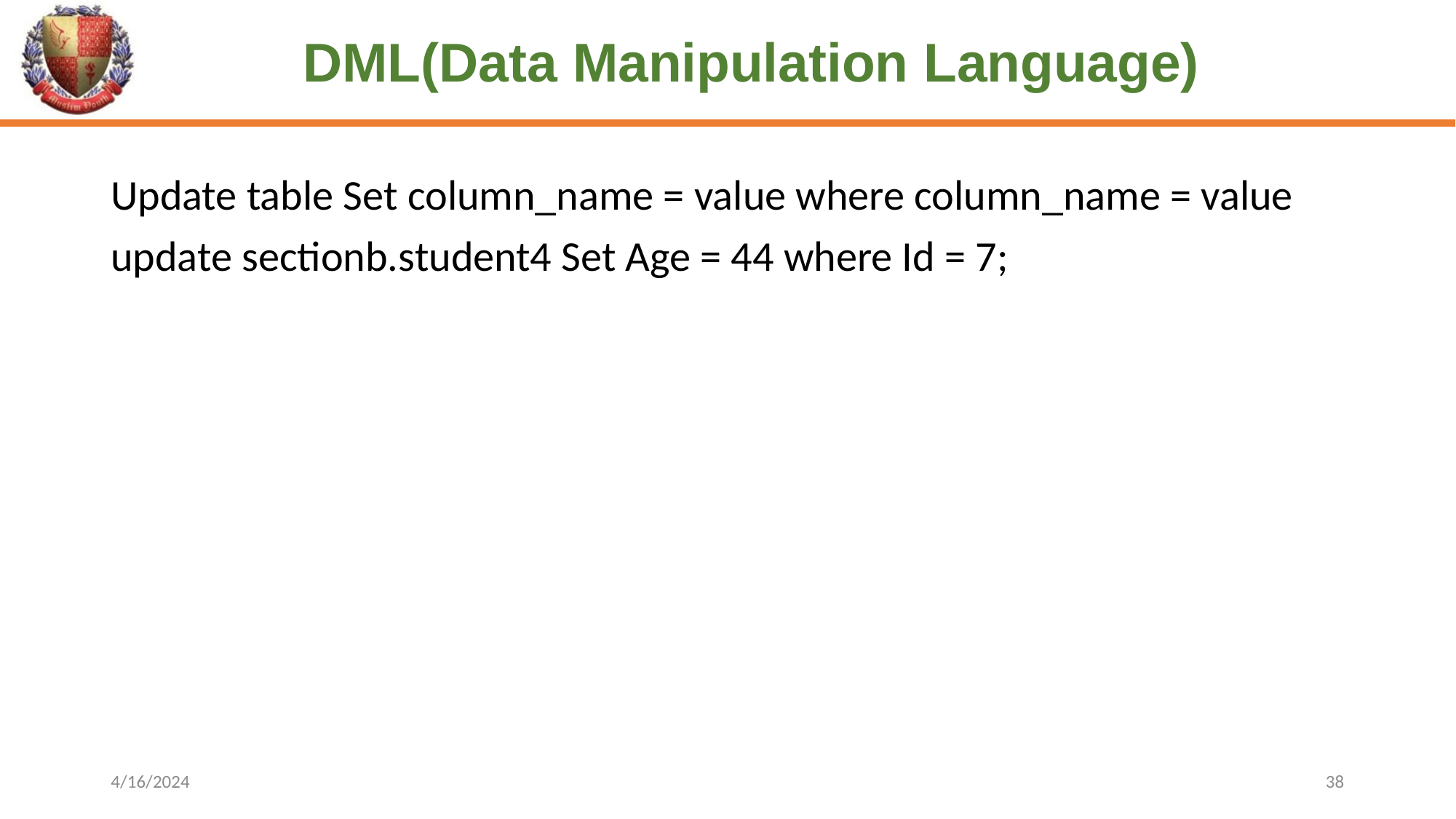

# DML(Data Manipulation Language)
Update table Set column_name = value where column_name = value
update sectionb.student4 Set Age = 44 where Id = 7;
4/16/2024
38